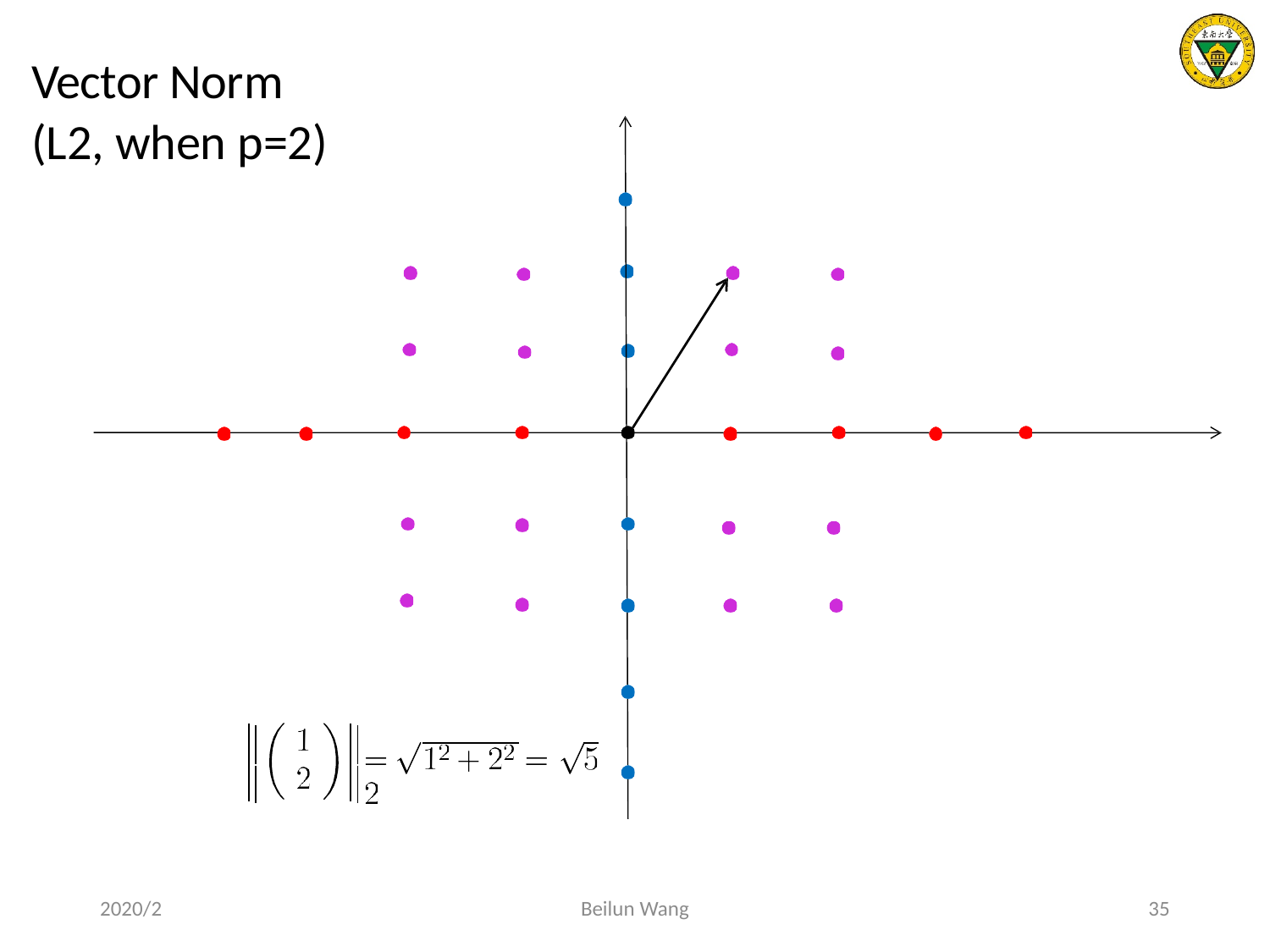

Vector Norm
(L2, when p=2)

2020/2
Beilun Wang
35